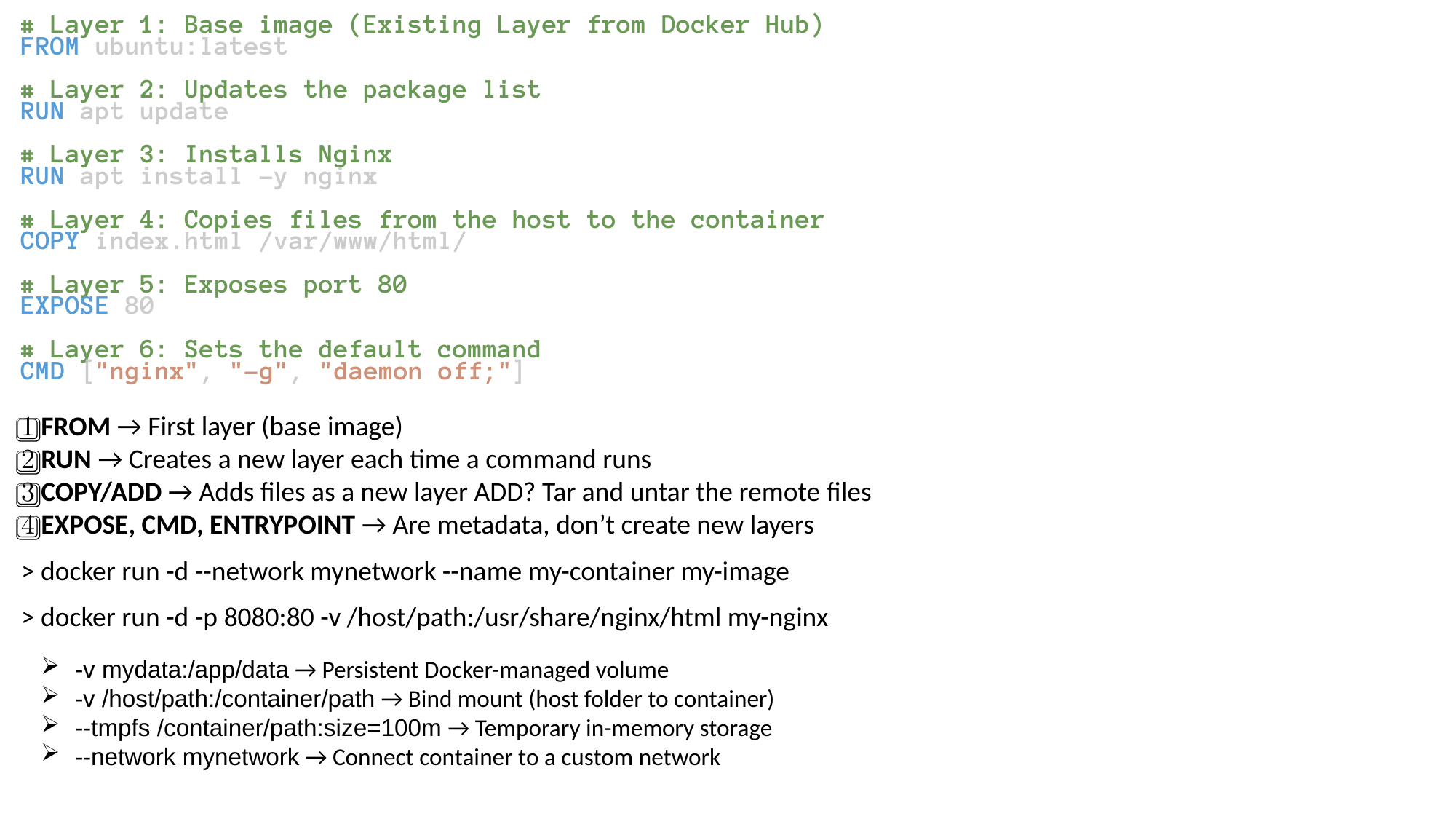

# Layer 1: Base image (Existing Layer from Docker Hub)
FROM ubuntu:latest
# Layer 2: Updates the package list
RUN apt update
# Layer 3: Installs Nginx
RUN apt install -y nginx
# Layer 4: Copies files from the host to the container
COPY index.html /var/www/html/
# Layer 5: Exposes port 80
EXPOSE 80
# Layer 6: Sets the default command
CMD ["nginx", "-g", "daemon off;"]

1️⃣ FROM → First layer (base image)
2️⃣ RUN → Creates a new layer each time a command runs
3️⃣ COPY/ADD → Adds files as a new layer ADD? Tar and untar the remote files
4️⃣ EXPOSE, CMD, ENTRYPOINT → Are metadata, don’t create new layers
> docker run -d --network mynetwork --name my-container my-image
> docker run -d -p 8080:80 -v /host/path:/usr/share/nginx/html my-nginx
-v mydata:/app/data → Persistent Docker-managed volume
-v /host/path:/container/path → Bind mount (host folder to container)
--tmpfs /container/path:size=100m → Temporary in-memory storage
--network mynetwork → Connect container to a custom network